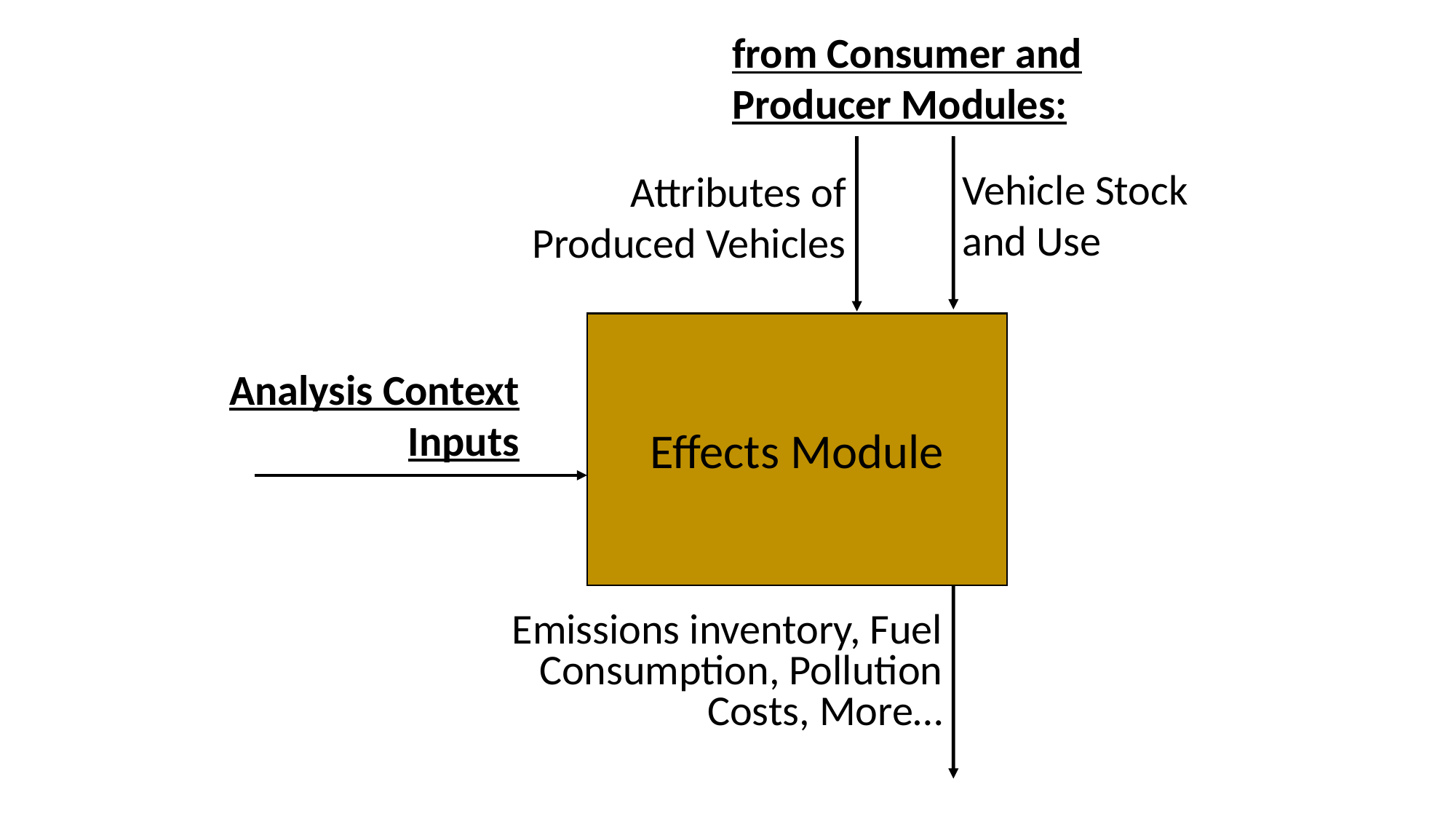

from Consumer and Producer Modules:
Vehicle Stock and Use
Attributes of Produced Vehicles
Effects Module
Analysis Context Inputs
Emissions inventory, Fuel Consumption, Pollution Costs, More…